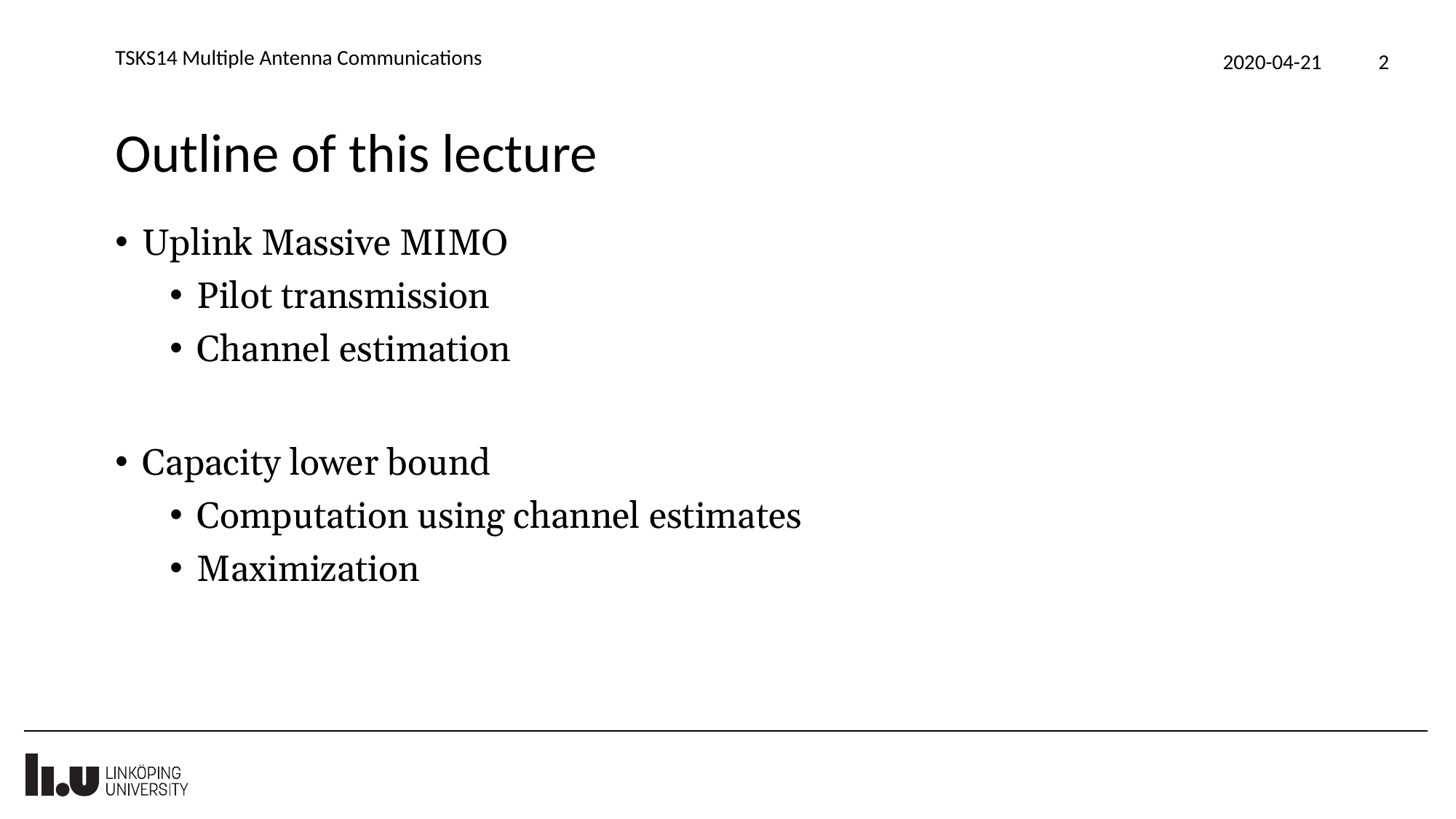

TSKS14 Multiple Antenna Communications
2020-04-21
2
# Outline of this lecture
Uplink Massive MIMO
Pilot transmission
Channel estimation

Capacity lower bound
Computation using channel estimates
Maximization